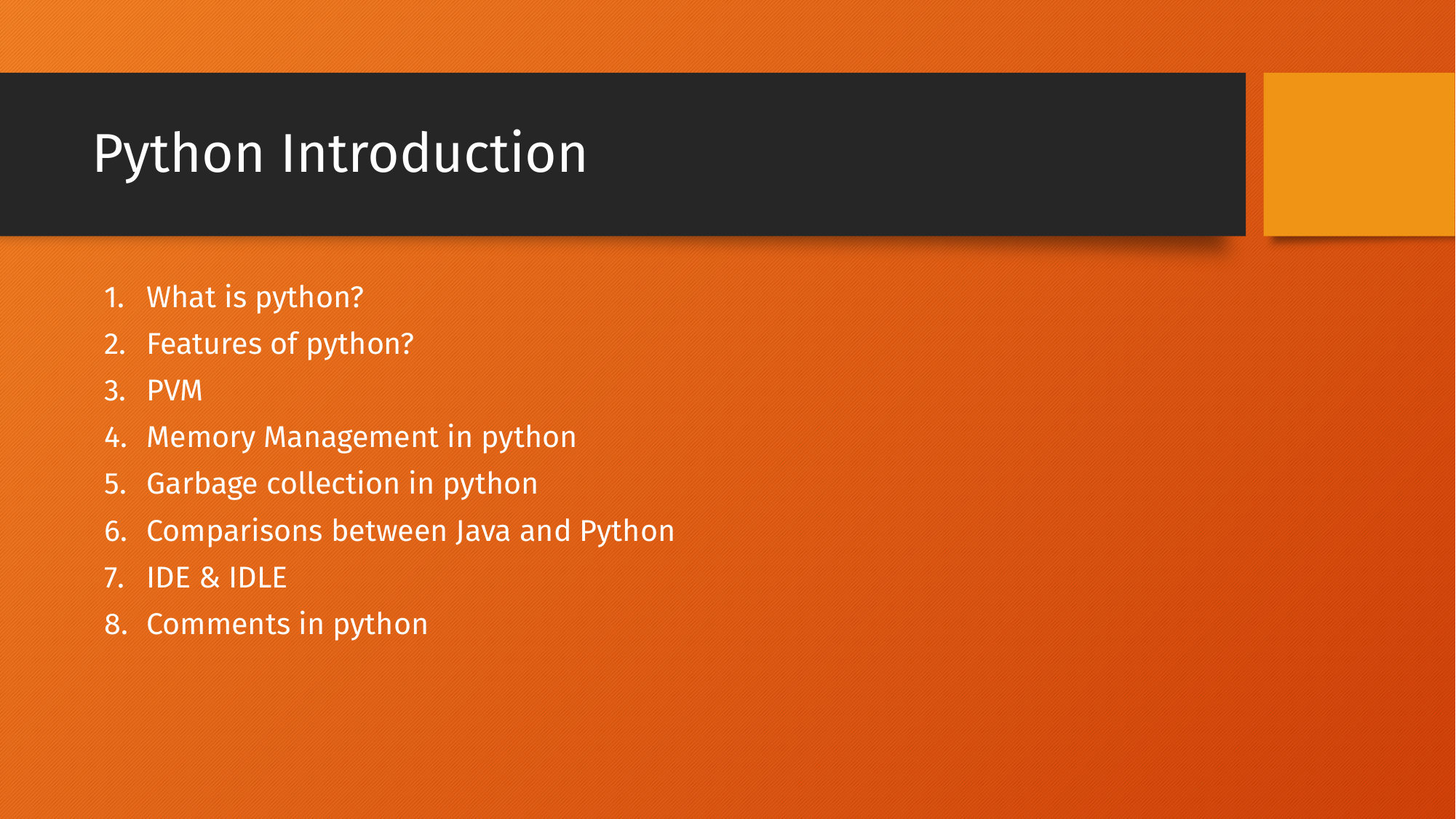

# Python Introduction
What is python?
Features of python?
PVM
Memory Management in python
Garbage collection in python
Comparisons between Java and Python
IDE & IDLE
Comments in python